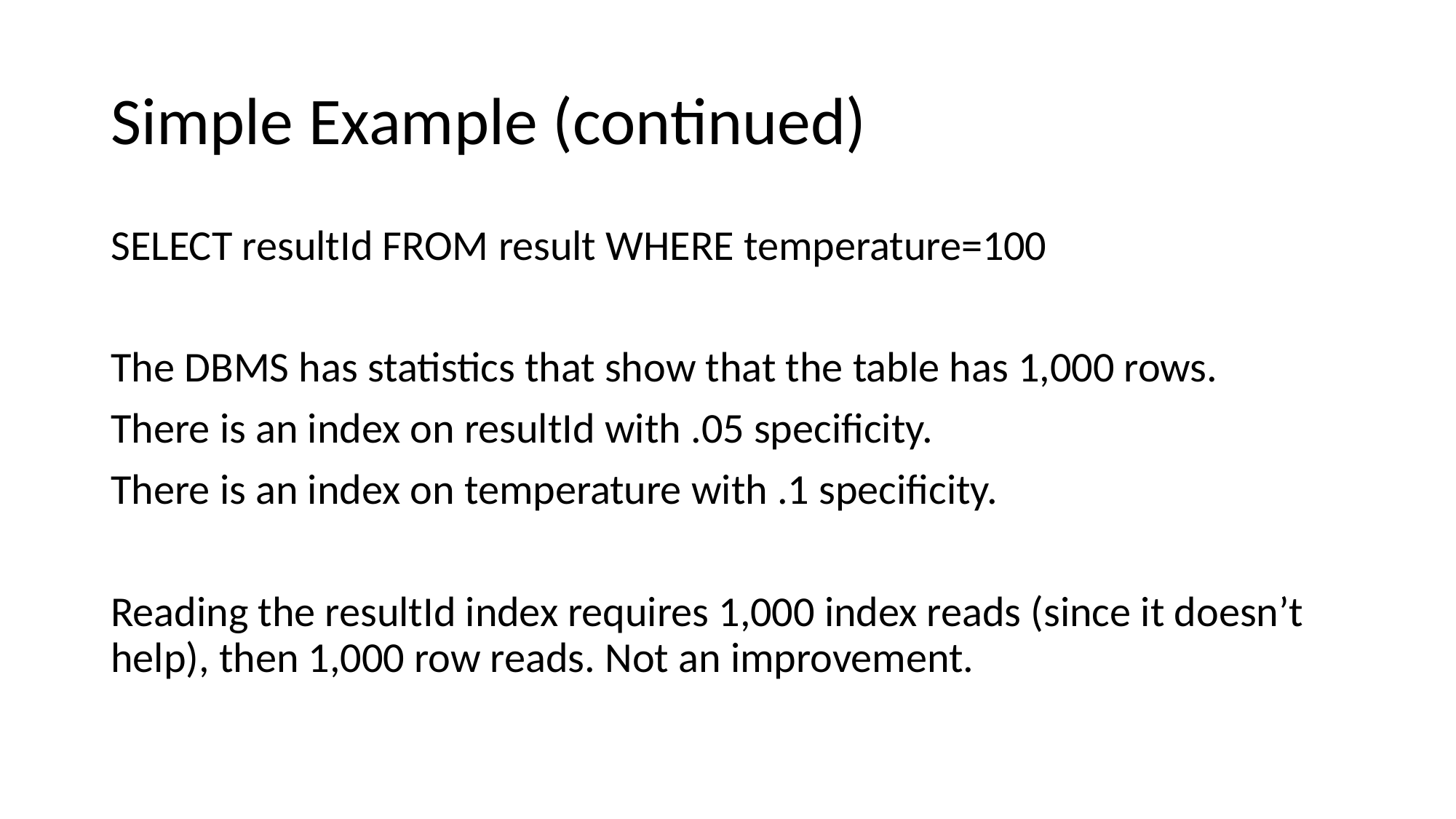

# Simple Example (continued)
SELECT resultId FROM result WHERE temperature=100

The DBMS has statistics that show that the table has 1,000 rows.
There is an index on resultId with .05 specificity.
There is an index on temperature with .1 specificity.

Reading the resultId index requires 1,000 index reads (since it doesn’t help), then 1,000 row reads. Not an improvement.